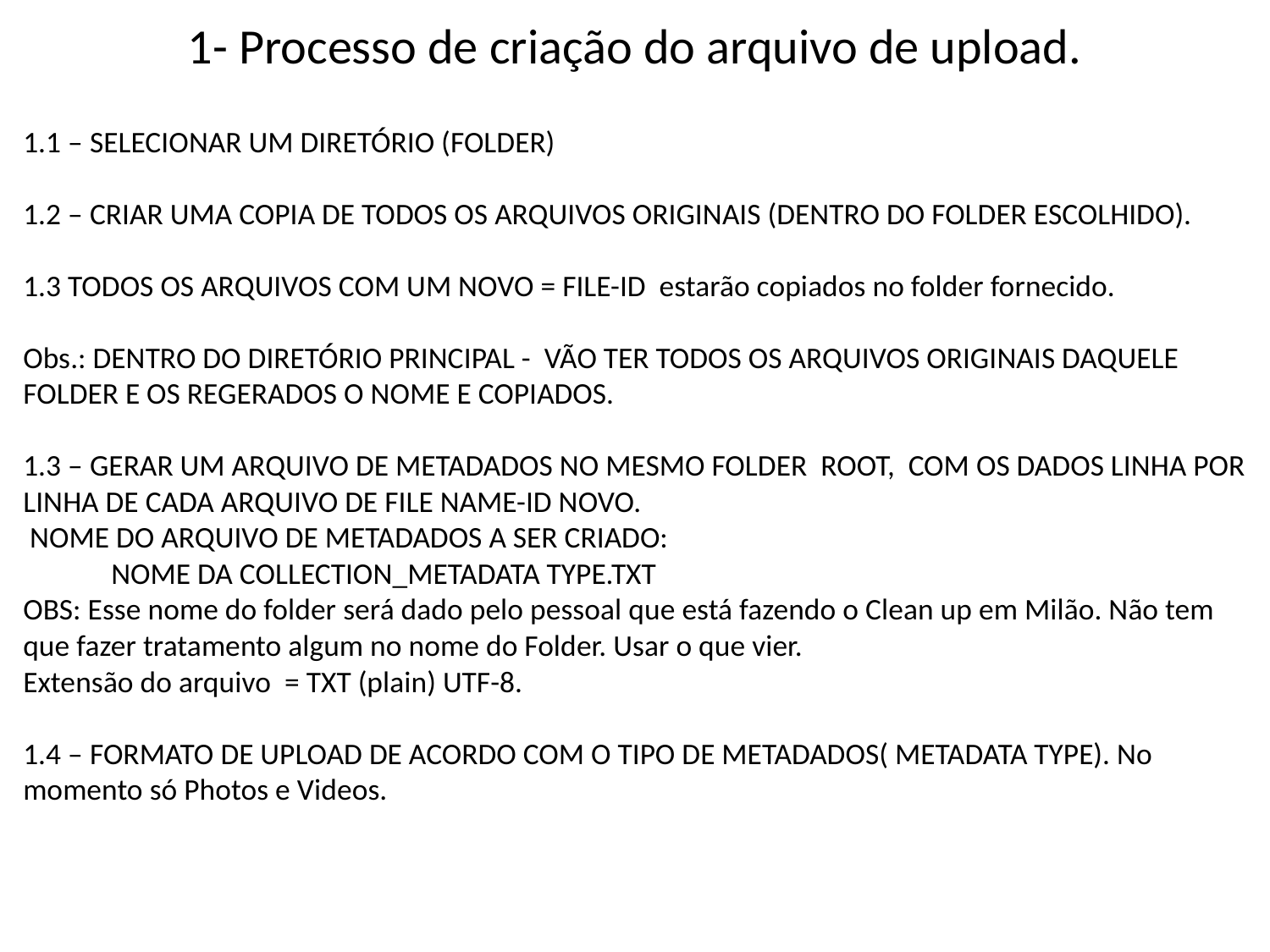

1- Processo de criação do arquivo de upload.
1.1 – SELECIONAR UM DIRETÓRIO (FOLDER)

1.2 – CRIAR UMA COPIA DE TODOS OS ARQUIVOS ORIGINAIS (DENTRO DO FOLDER ESCOLHIDO).

1.3 TODOS OS ARQUIVOS COM UM NOVO = FILE-ID  estarão copiados no folder fornecido.

Obs.: DENTRO DO DIRETÓRIO PRINCIPAL -  VÃO TER TODOS OS ARQUIVOS ORIGINAIS DAQUELE FOLDER E OS REGERADOS O NOME E COPIADOS.

1.3 – GERAR UM ARQUIVO DE METADADOS NO MESMO FOLDER  ROOT,  COM OS DADOS LINHA POR LINHA DE CADA ARQUIVO DE FILE NAME-ID NOVO.
 NOME DO ARQUIVO DE METADADOS A SER CRIADO:
             NOME DA COLLECTION_METADATA TYPE.TXT
OBS: Esse nome do folder será dado pelo pessoal que está fazendo o Clean up em Milão. Não tem que fazer tratamento algum no nome do Folder. Usar o que vier.
Extensão do arquivo  = TXT (plain) UTF-8.

1.4 – FORMATO DE UPLOAD DE ACORDO COM O TIPO DE METADADOS( METADATA TYPE). No momento só Photos e Videos.